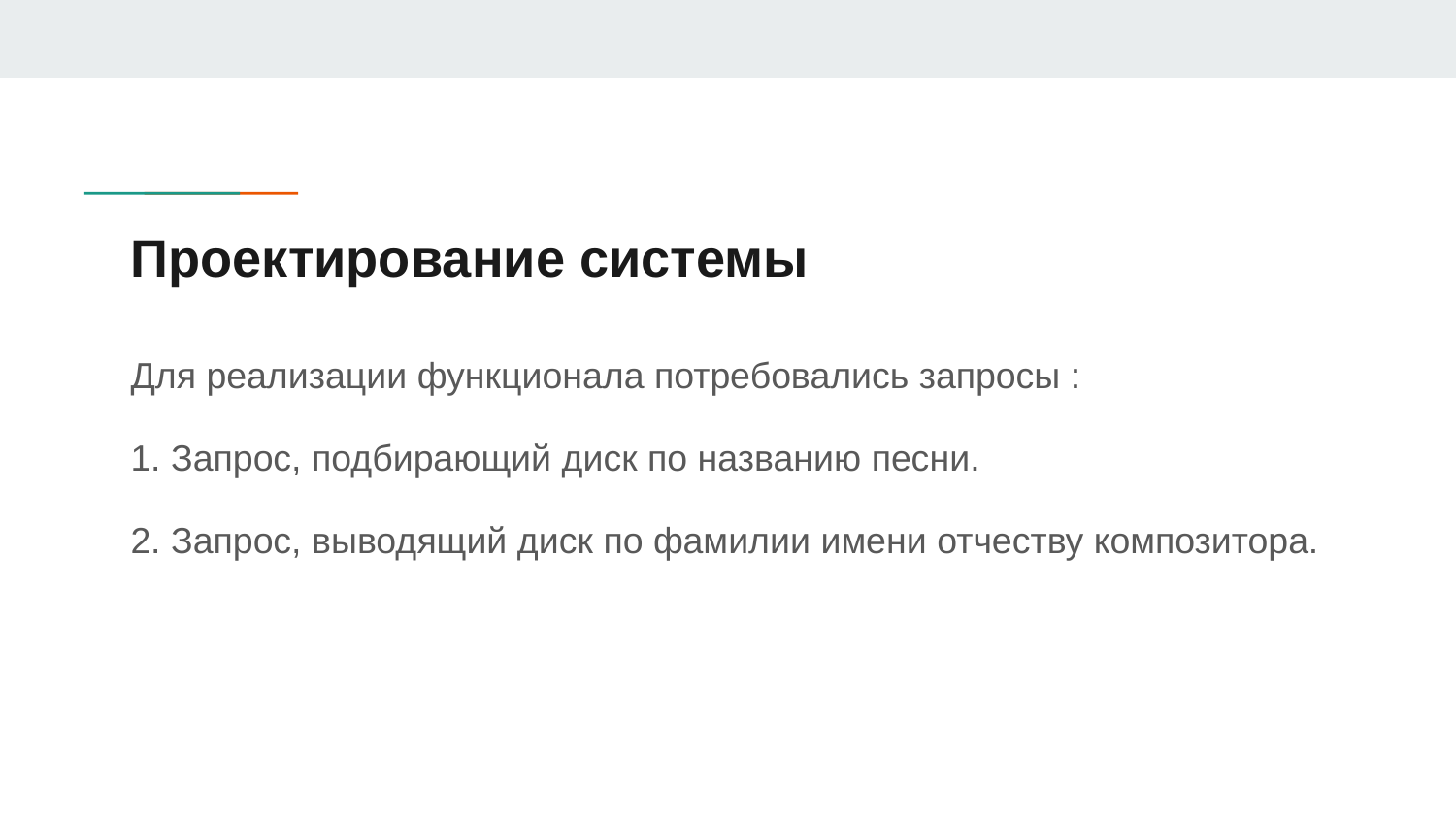

# Проектирование системы
Для реализации функционала потребовались запросы :
1. Запрос, подбирающий диск по названию песни.
2. Запрос, выводящий диск по фамилии имени отчеству композитора.